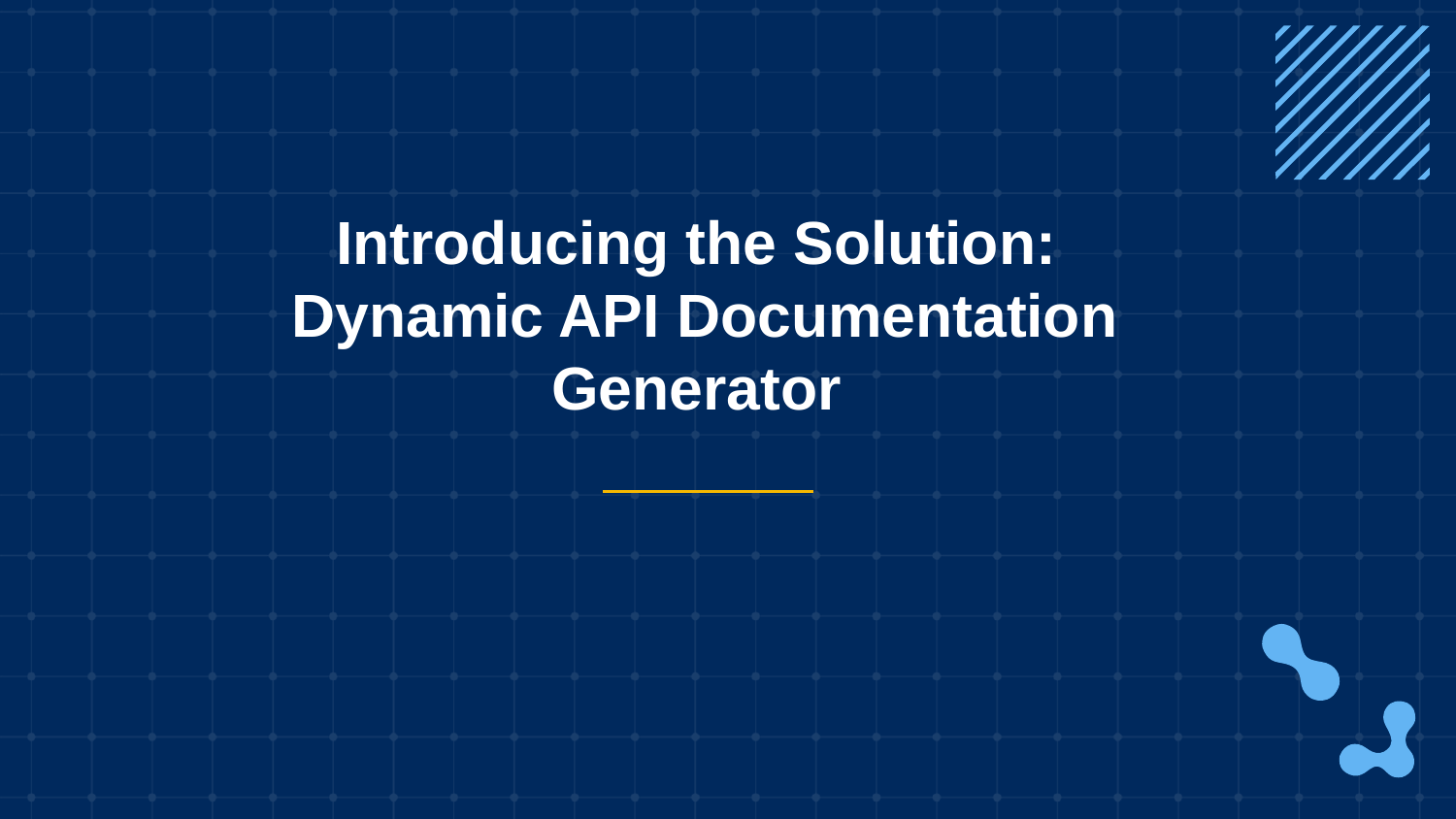

Introducing the Solution:
 Dynamic API Documentation Generator
#